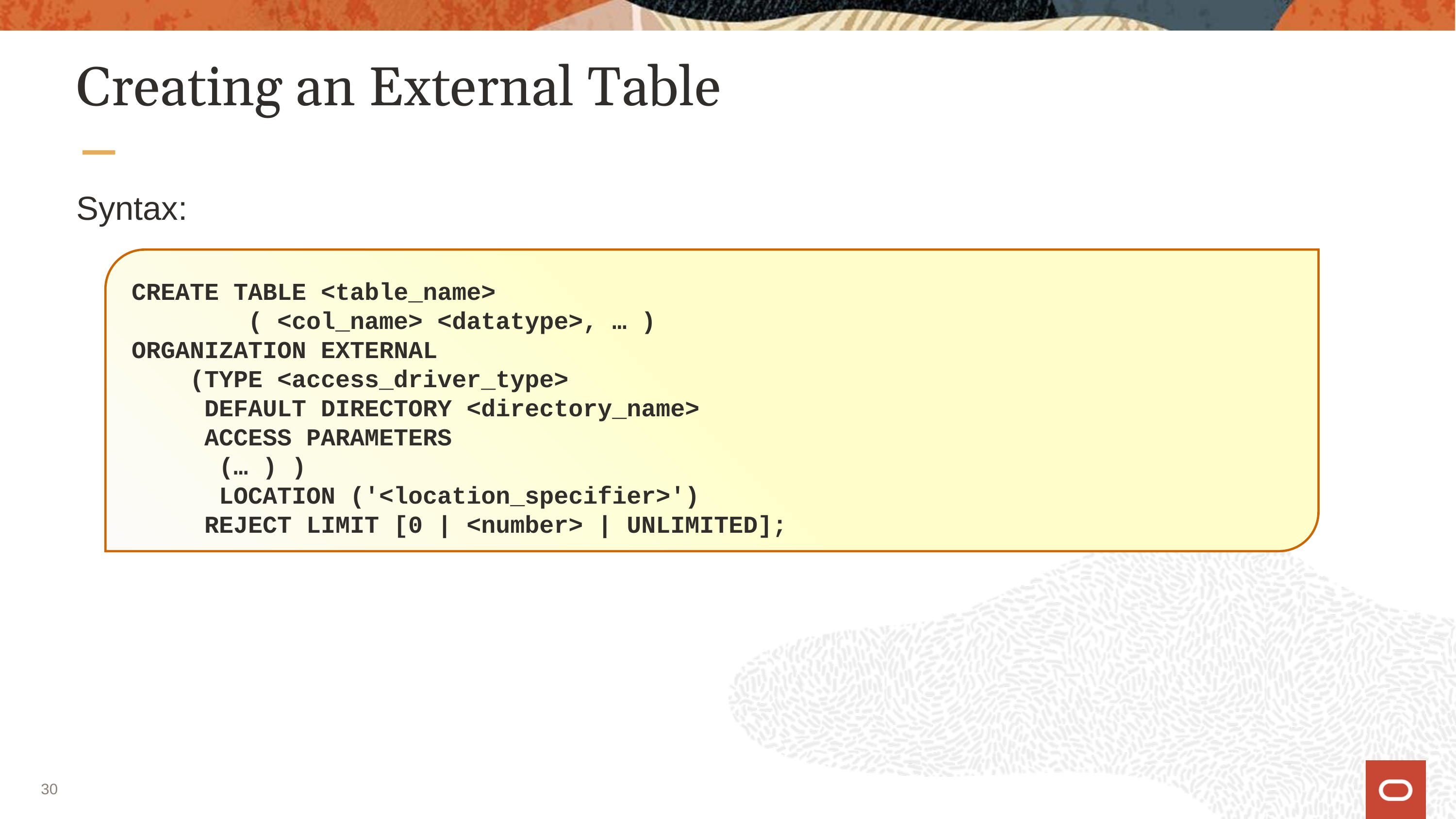

# Creating an External Table
Syntax:
CREATE TABLE <table_name>
   ( <col_name> <datatype>, … )
ORGANIZATION EXTERNAL
    (TYPE <access_driver_type>
     DEFAULT DIRECTORY <directory_name>
     ACCESS PARAMETERS
      (… ) )
      LOCATION ('<location_specifier>')
REJECT LIMIT [0 | <number> | UNLIMITED];